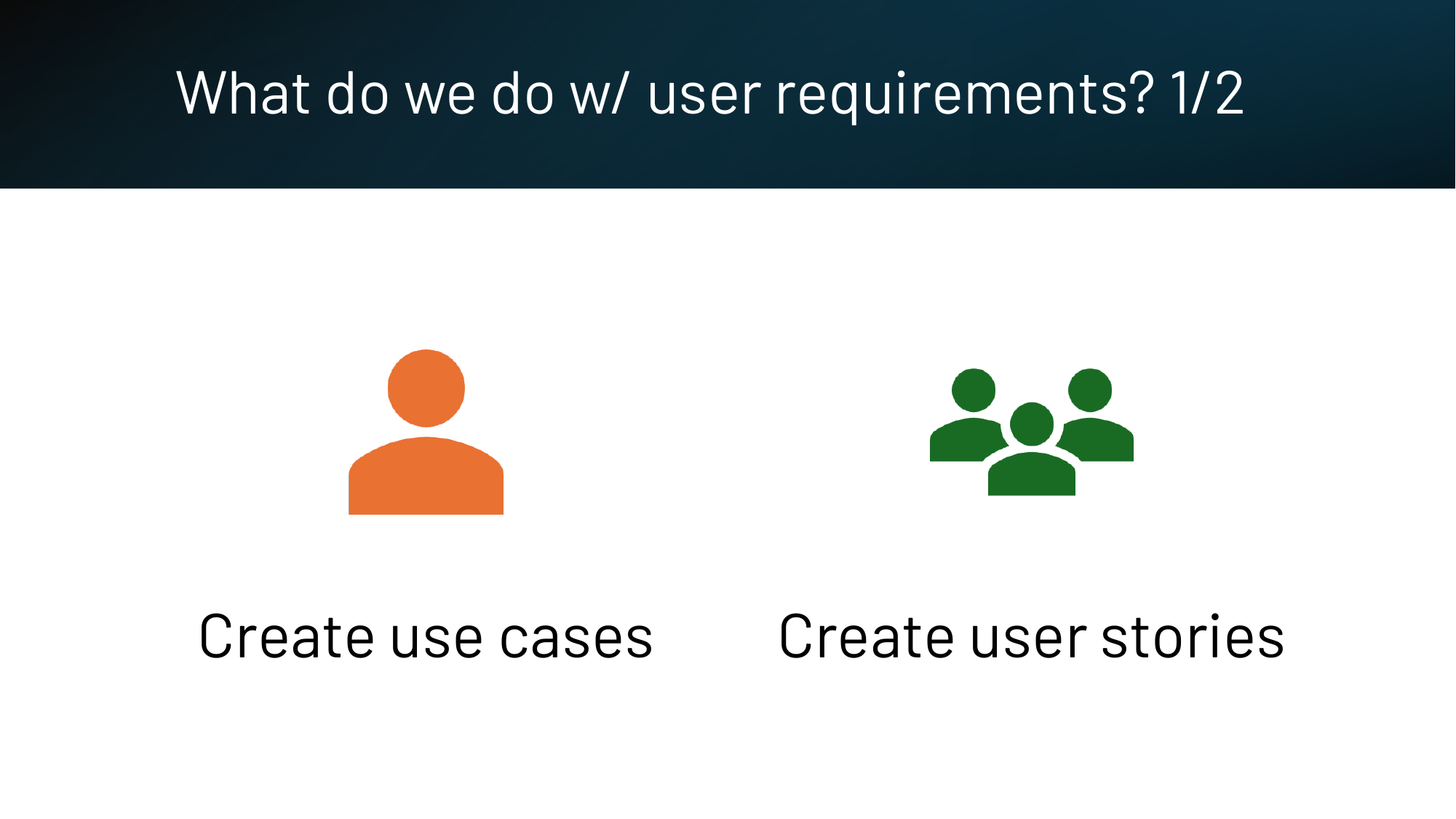

# What do we do w/ user requirements? 1/2
Create use cases
Create user stories